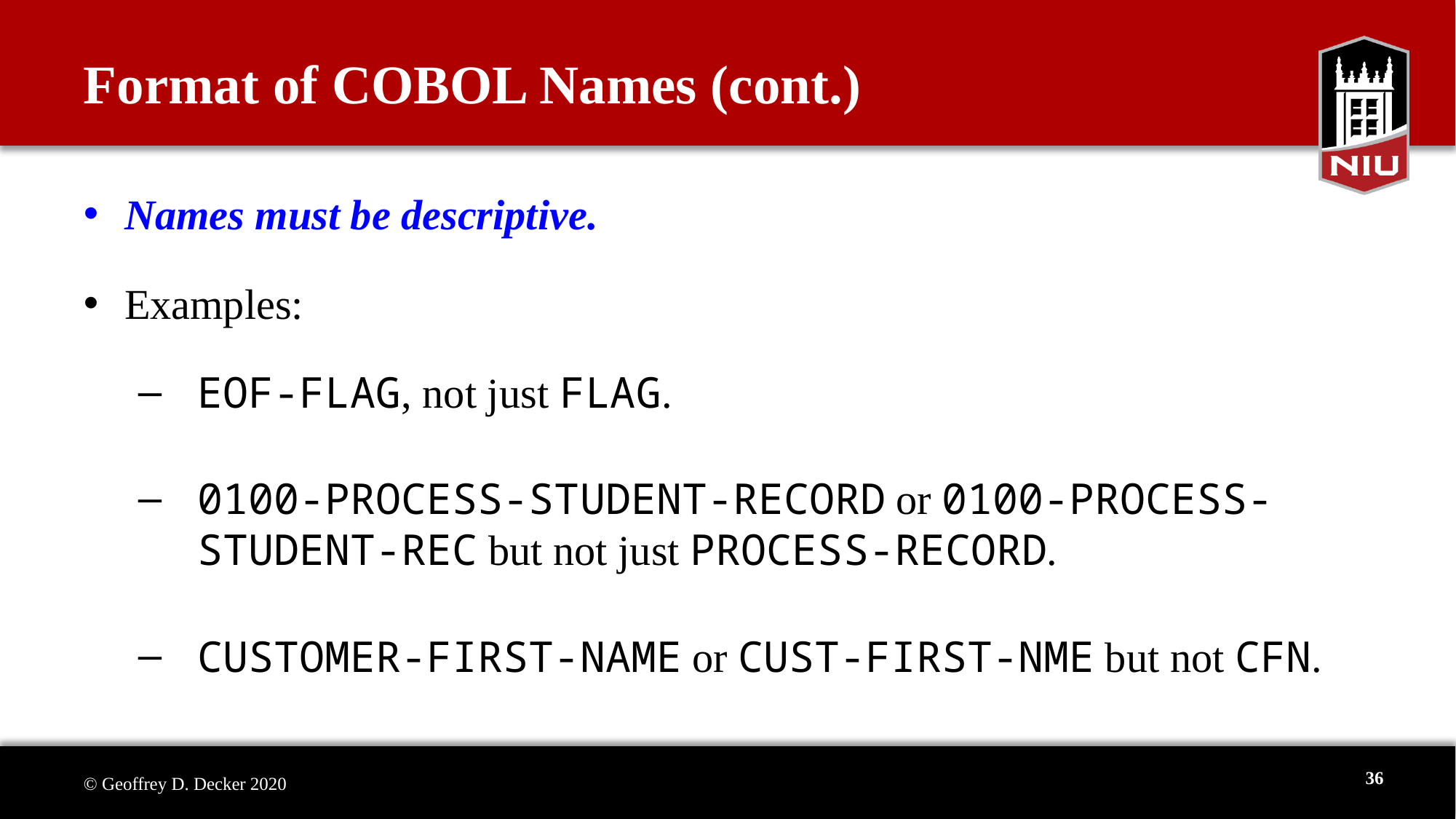

# Format of COBOL Names (cont.)
Names must be descriptive.

Examples:

 EOF-FLAG, not just FLAG.

 0100-PROCESS-STUDENT-RECORD or 0100-PROCESS-
 STUDENT-REC but not just PROCESS-RECORD.

 CUSTOMER-FIRST-NAME or CUST-FIRST-NME but not CFN.

36
© Geoffrey D. Decker 2020